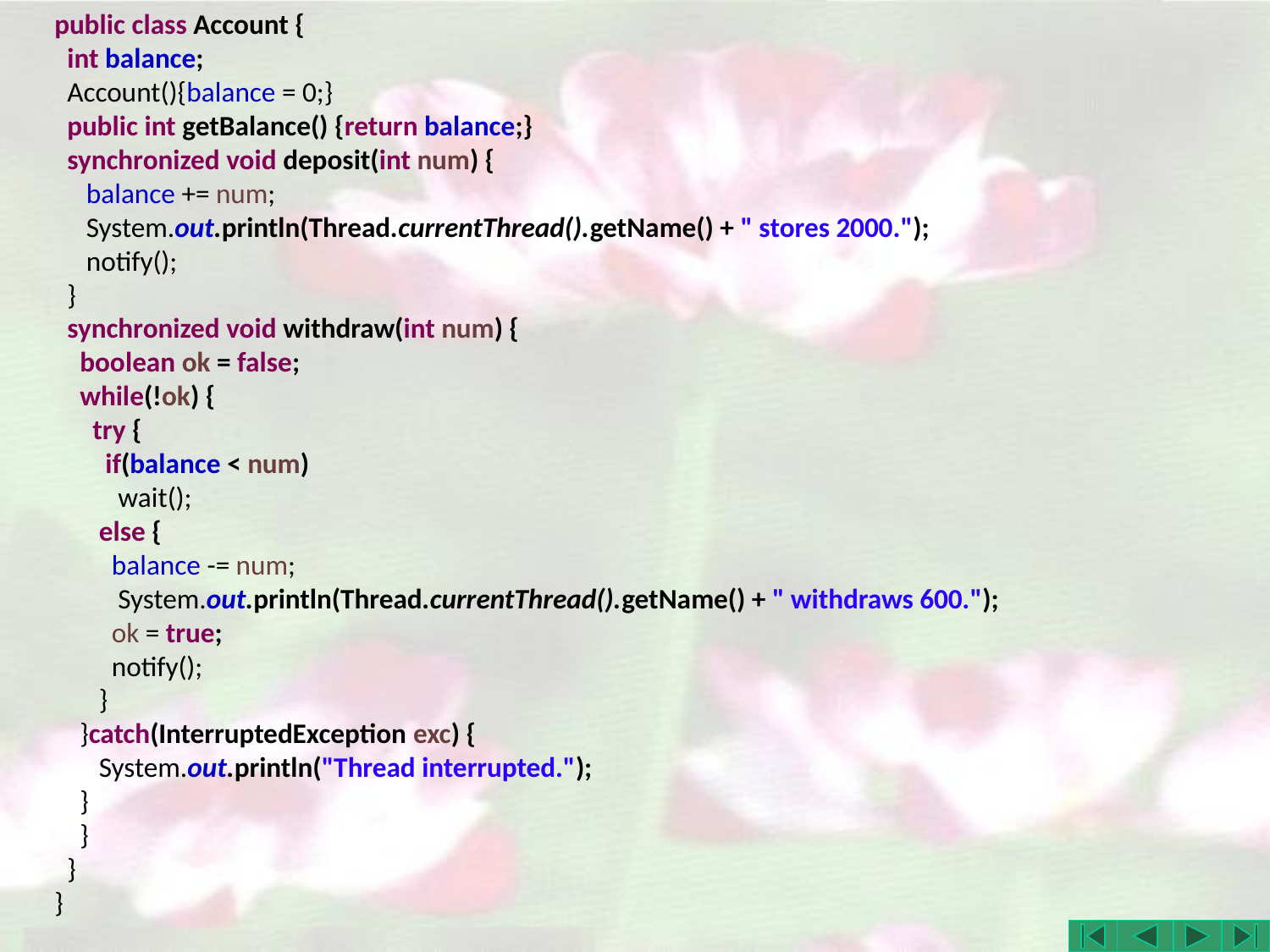

public class Account {
  int balance;
  Account(){balance = 0;}
  public int getBalance() {return balance;}
  synchronized void deposit(int num) {
     balance += num;
     System.out.println(Thread.currentThread().getName() + " stores 2000.");
     notify();
  }
  synchronized void withdraw(int num) {
    boolean ok = false;
    while(!ok) {
      try {
        if(balance < num)
          wait();
       else {
         balance -= num;
          System.out.println(Thread.currentThread().getName() + " withdraws 600.");
         ok = true;
         notify();
       }
    }catch(InterruptedException exc) {
       System.out.println("Thread interrupted.");
    }
    }
  }
}